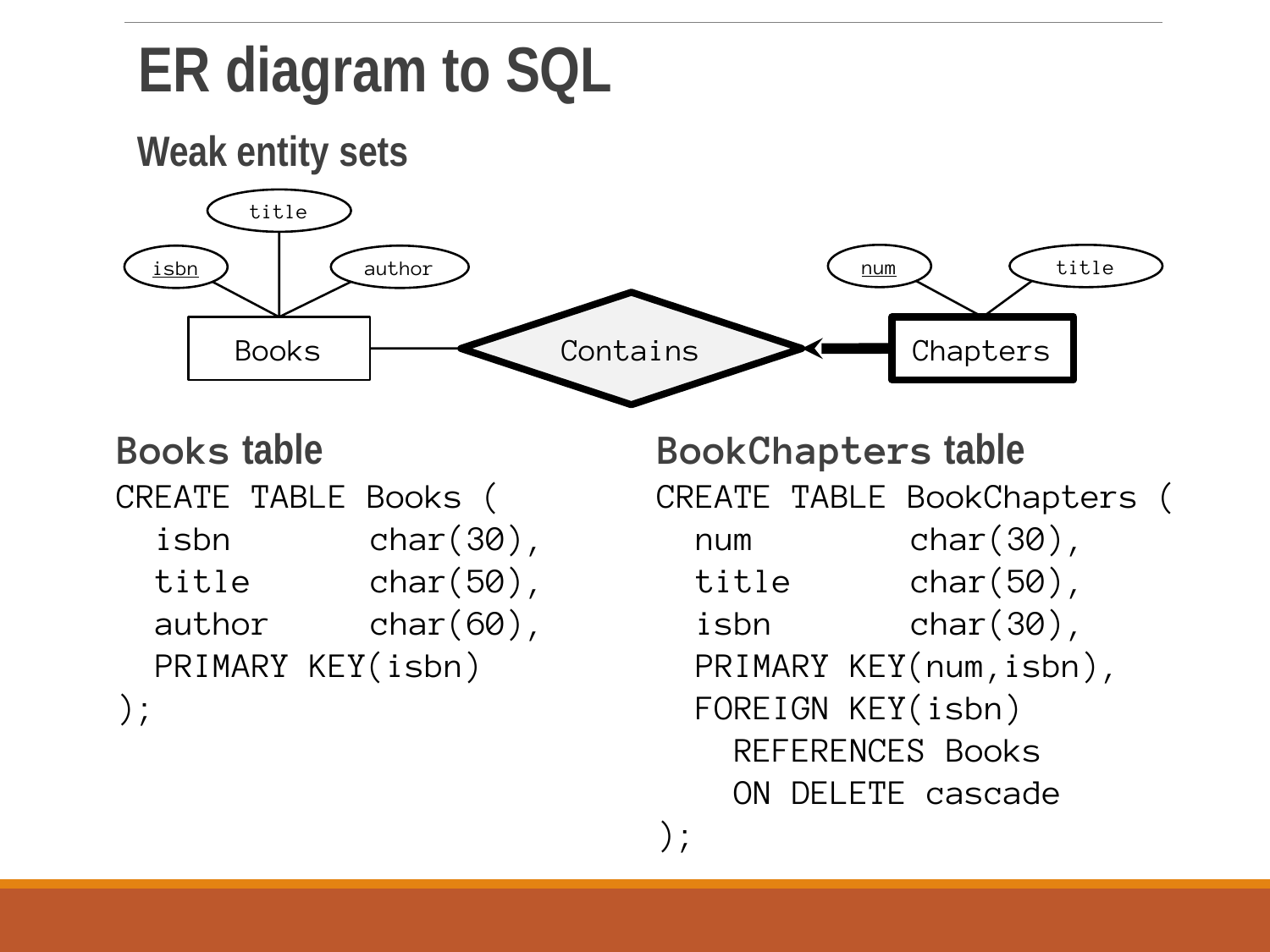

ER diagram to SQL
Weak entity sets

title
num
title
isbn
author
Contains
Books
Chapters
Books table
CREATE TABLE Books (
  isbn		char(30),
  title	char(50),
  author	char(60),
  PRIMARY KEY(isbn)
);
BookChapters table
CREATE TABLE BookChapters (
  num		char(30),
  title	char(50),
  isbn		char(30),
  PRIMARY KEY(num,isbn),
  FOREIGN KEY(isbn)
    REFERENCES Books
    ON DELETE cascade
);